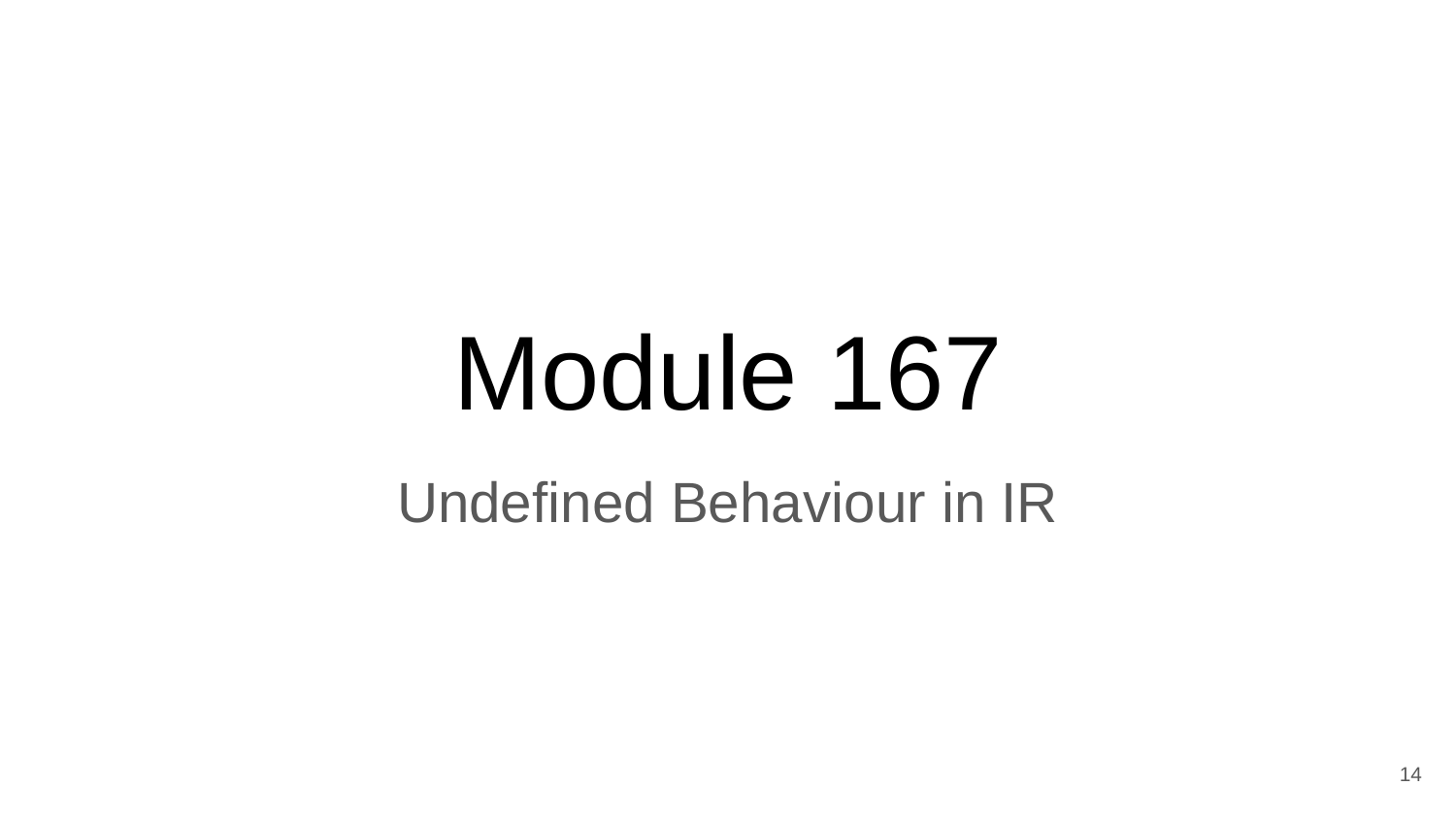

# Module 167
Undefined Behaviour in IR
14